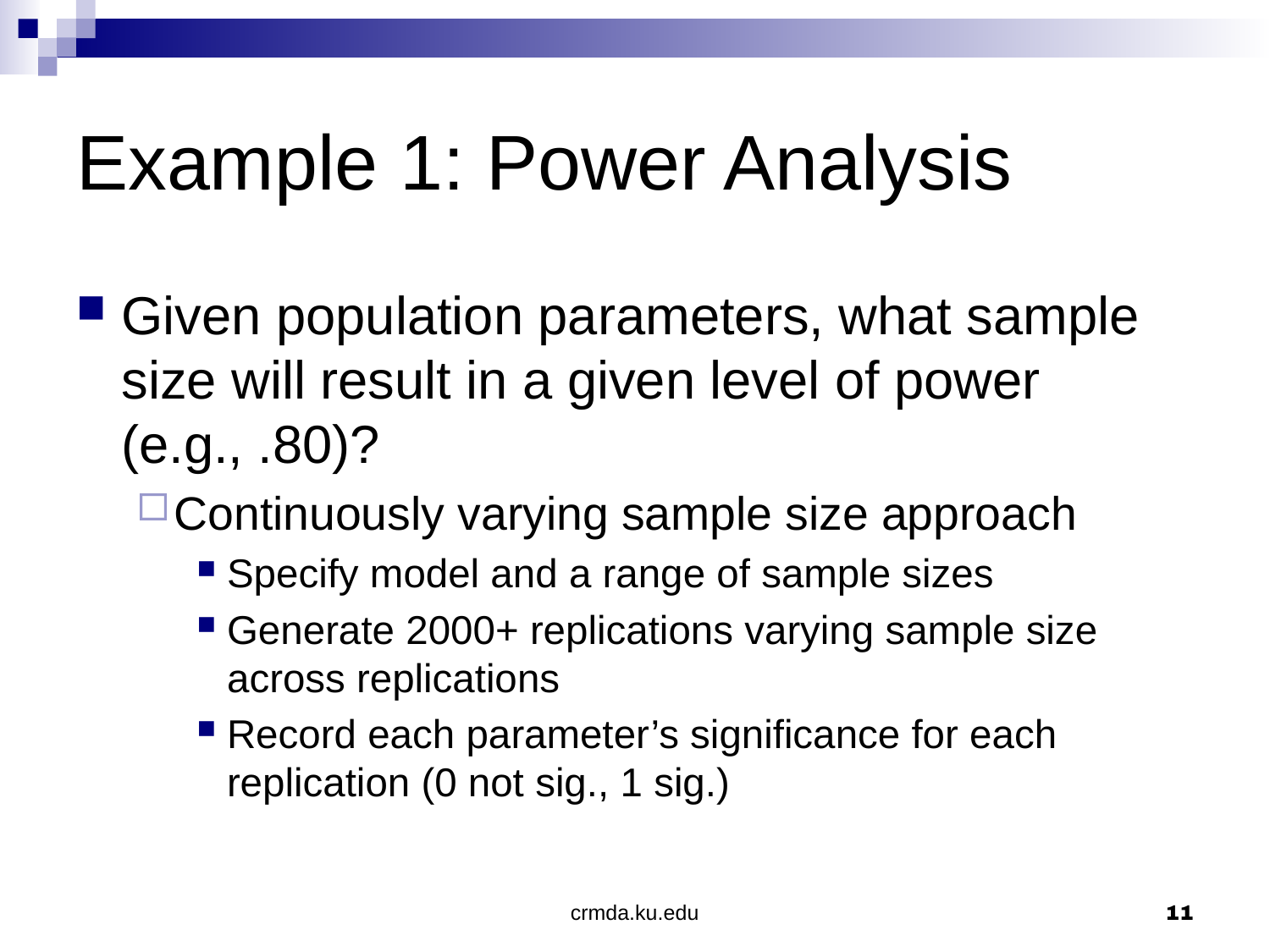

# Example 1: Power Analysis
Given population parameters, what sample size will result in a given level of power (e.g., .80)?
Continuously varying sample size approach
Specify model and a range of sample sizes
Generate 2000+ replications varying sample size across replications
Record each parameter’s significance for each replication (0 not sig., 1 sig.)
crmda.ku.edu
11